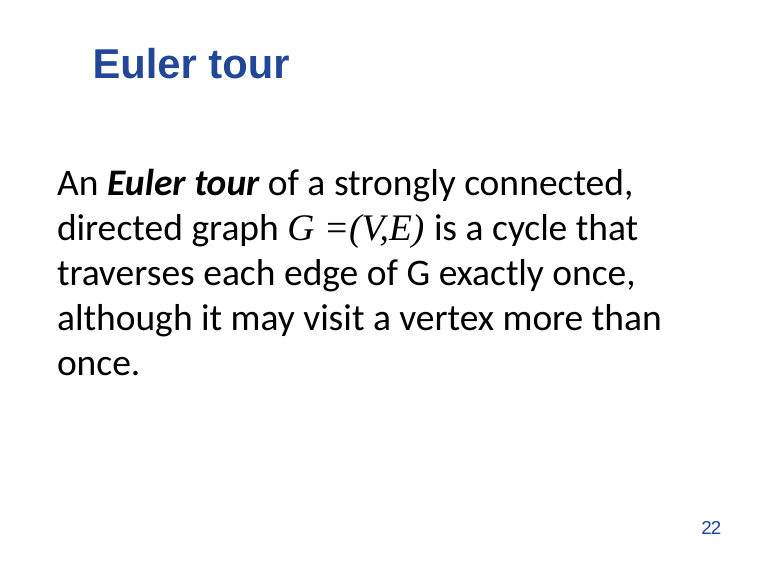

# Euler tour
An Euler tour of a strongly connected, directed graph G =(V,E) is a cycle that traverses each edge of G exactly once, although it may visit a vertex more than once.

22